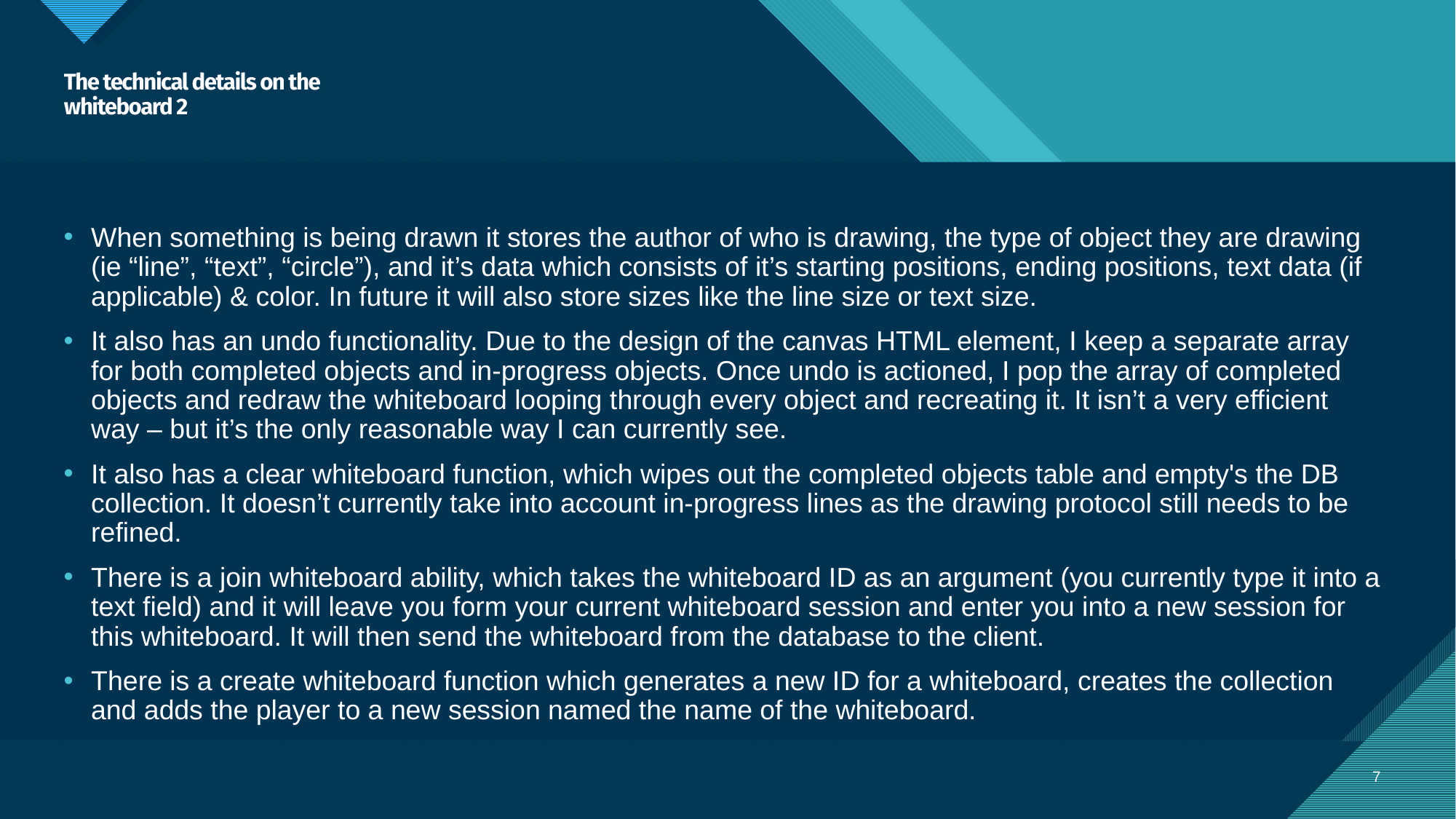

# The technical details on the whiteboard 2
When something is being drawn it stores the author of who is drawing, the type of object they are drawing (ie “line”, “text”, “circle”), and it’s data which consists of it’s starting positions, ending positions, text data (if applicable) & color. In future it will also store sizes like the line size or text size.
It also has an undo functionality. Due to the design of the canvas HTML element, I keep a separate array for both completed objects and in-progress objects. Once undo is actioned, I pop the array of completed objects and redraw the whiteboard looping through every object and recreating it. It isn’t a very efficient way – but it’s the only reasonable way I can currently see.
It also has a clear whiteboard function, which wipes out the completed objects table and empty's the DB collection. It doesn’t currently take into account in-progress lines as the drawing protocol still needs to be refined.
There is a join whiteboard ability, which takes the whiteboard ID as an argument (you currently type it into a text field) and it will leave you form your current whiteboard session and enter you into a new session for this whiteboard. It will then send the whiteboard from the database to the client.
There is a create whiteboard function which generates a new ID for a whiteboard, creates the collection and adds the player to a new session named the name of the whiteboard.
7